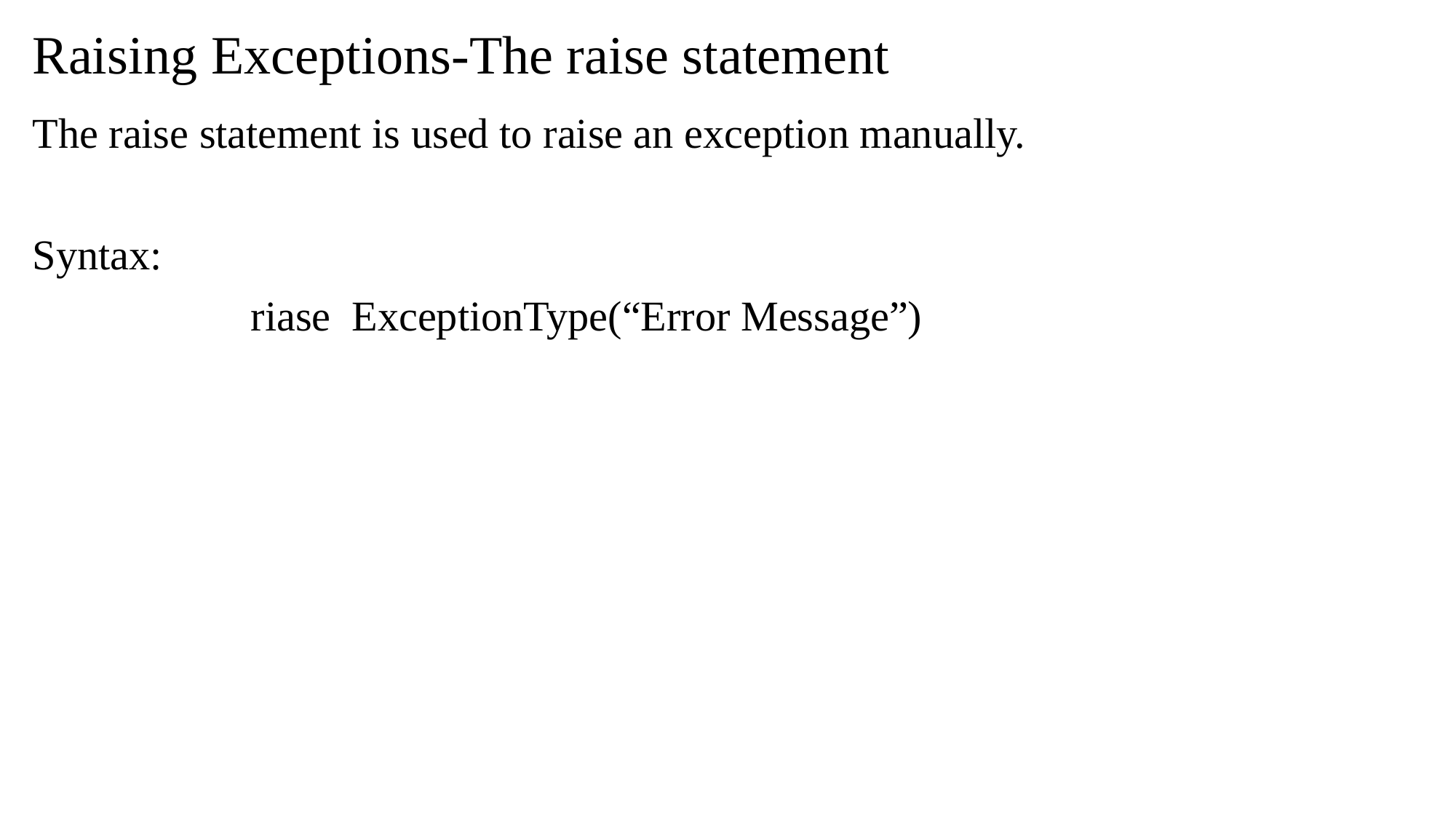

# Raising Exceptions-The raise statement
The raise statement is used to raise an exception manually.

Syntax:
		riase  ExceptionType(“Error Message”)